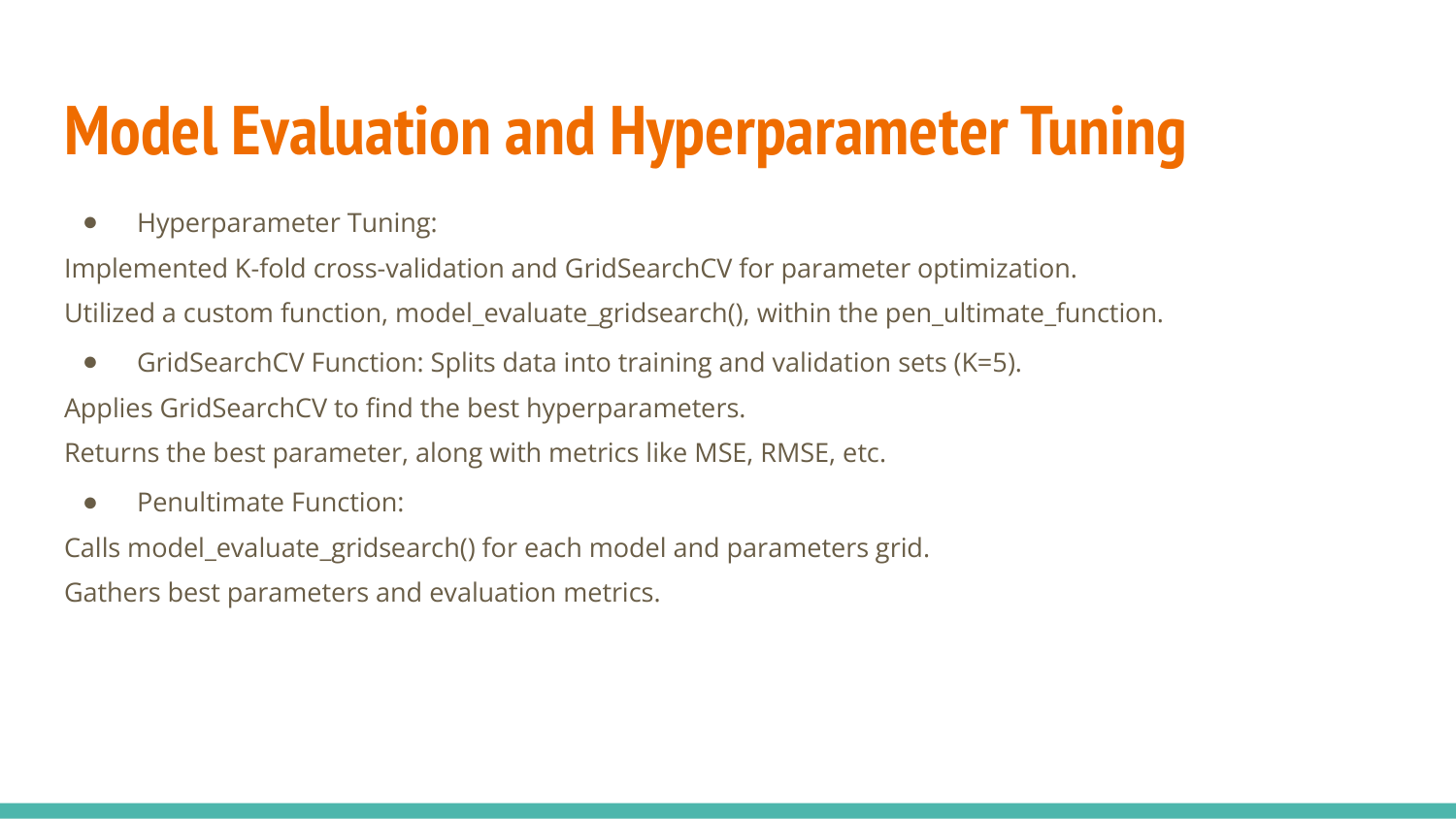

# Model Evaluation and Hyperparameter Tuning

Hyperparameter Tuning:
Implemented K-fold cross-validation and GridSearchCV for parameter optimization.
Utilized a custom function, model_evaluate_gridsearch(), within the pen_ultimate_function.
GridSearchCV Function: Splits data into training and validation sets (K=5).
Applies GridSearchCV to find the best hyperparameters.
Returns the best parameter, along with metrics like MSE, RMSE, etc.
Penultimate Function:
Calls model_evaluate_gridsearch() for each model and parameters grid.
Gathers best parameters and evaluation metrics.